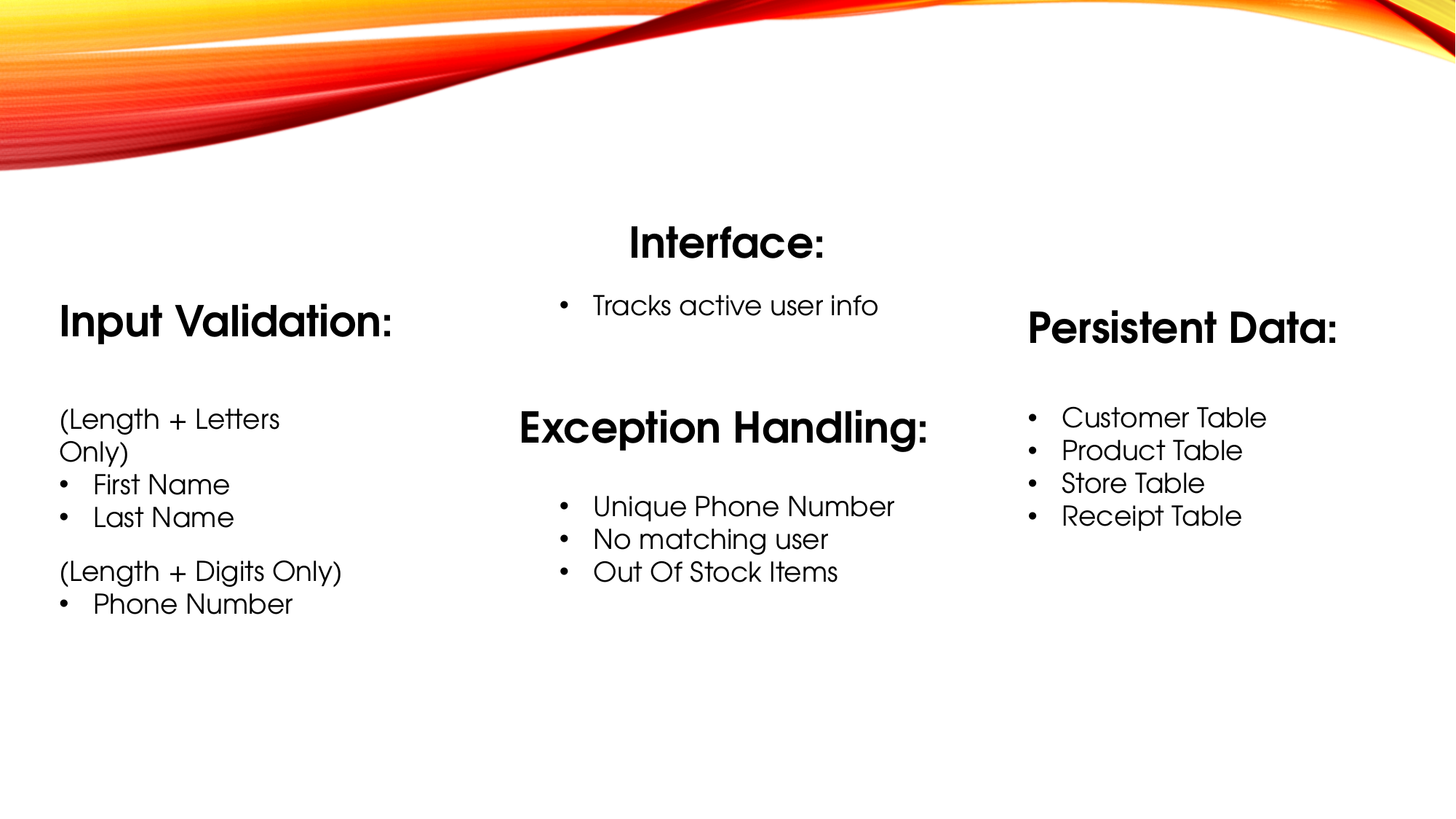

Interface:
Tracks active user info
Input Validation:
Persistent Data:
Exception Handling:
Customer Table
Product Table
Store Table
Receipt Table
(Length + Letters Only)
First Name
Last Name

Unique Phone Number
No matching user
Out Of Stock Items
(Length + Digits Only)
Phone Number